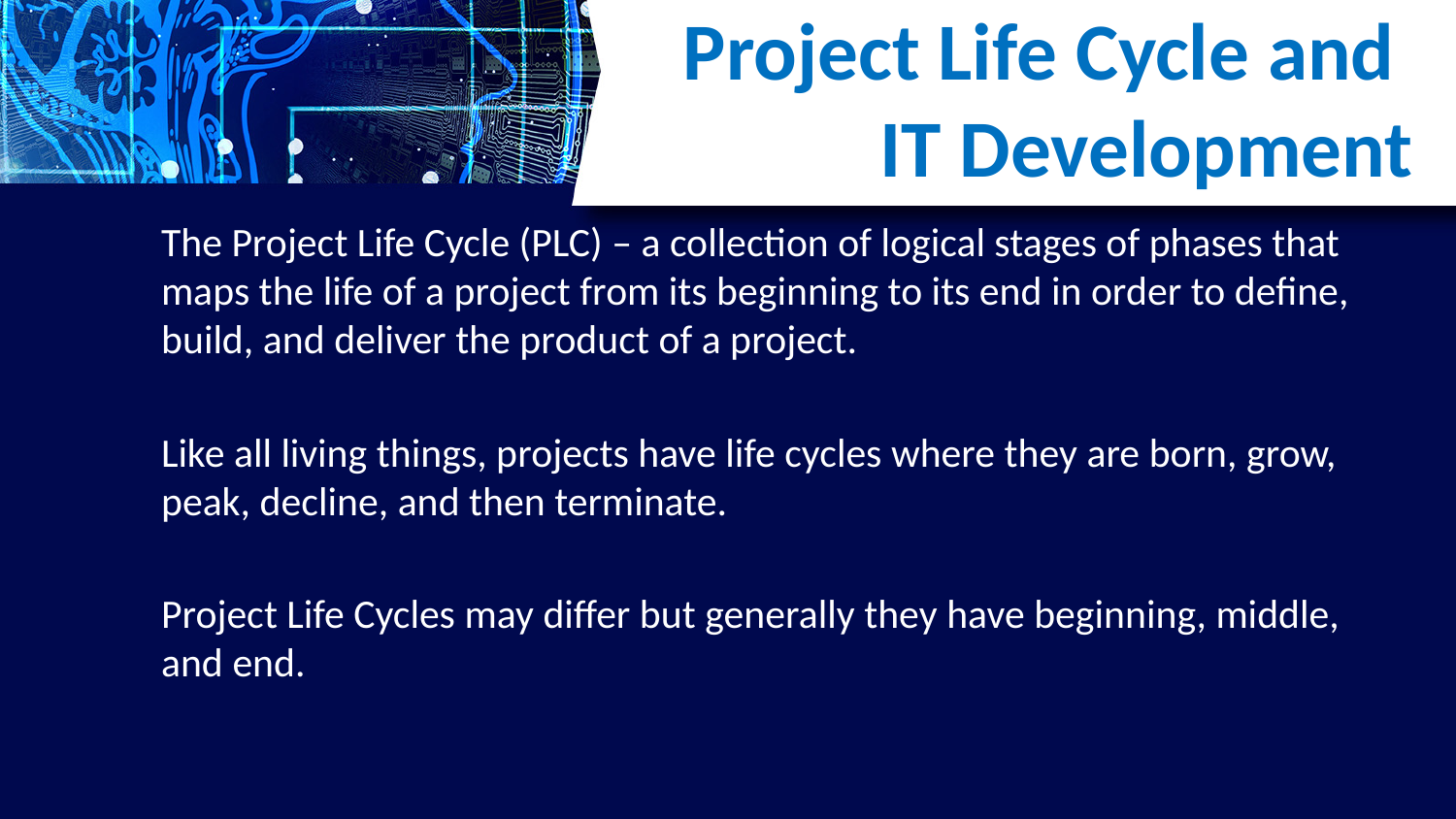

# Project Life Cycle and IT Development
The Project Life Cycle (PLC) – a collection of logical stages of phases that maps the life of a project from its beginning to its end in order to define, build, and deliver the product of a project.

Like all living things, projects have life cycles where they are born, grow, peak, decline, and then terminate.

Project Life Cycles may differ but generally they have beginning, middle, and end.